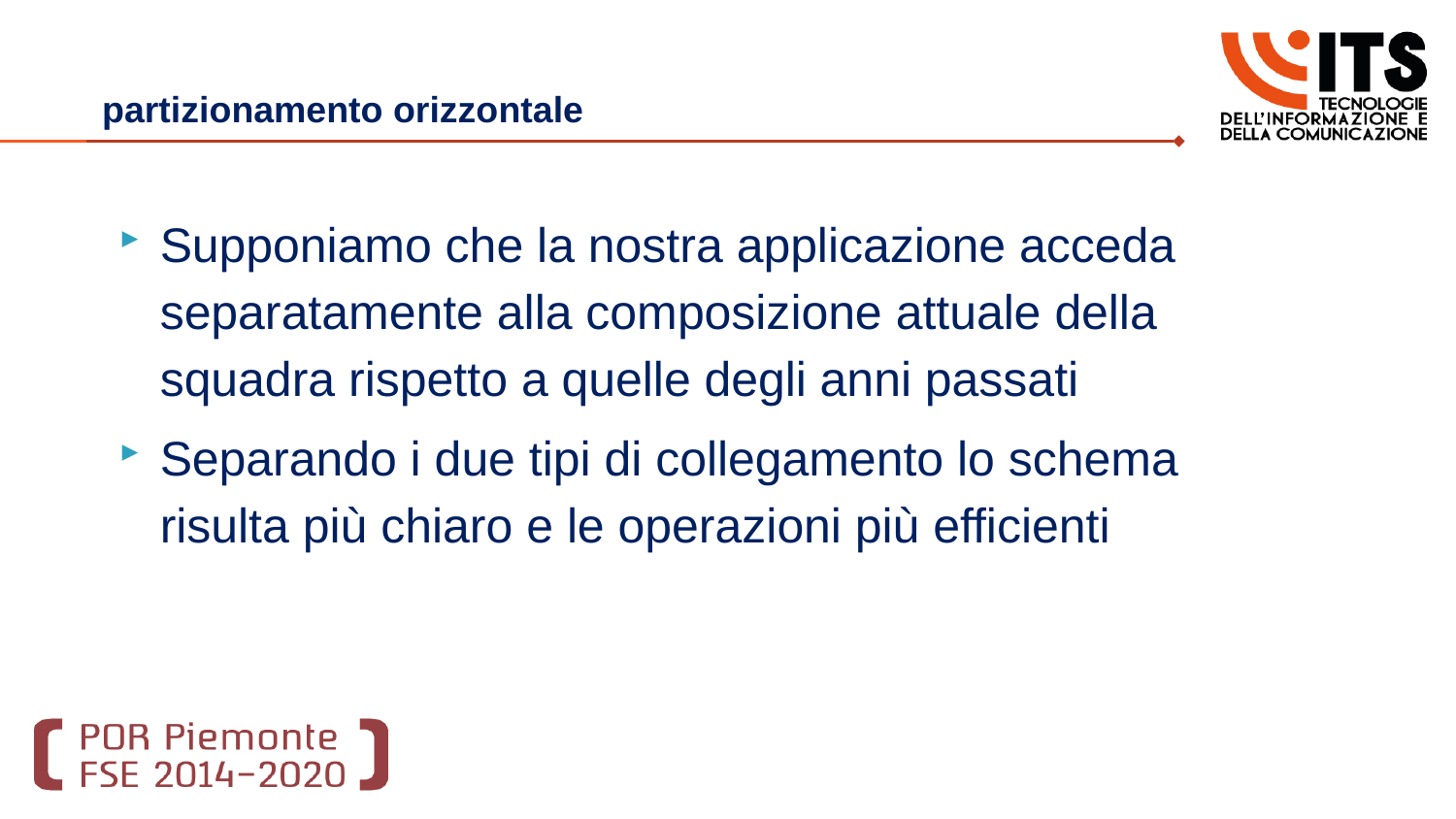

# partizionamento orizzontale
Supponiamo che la nostra applicazione acceda separatamente alla composizione attuale della squadra rispetto a quelle degli anni passati
Separando i due tipi di collegamento lo schema risulta più chiaro e le operazioni più efficienti